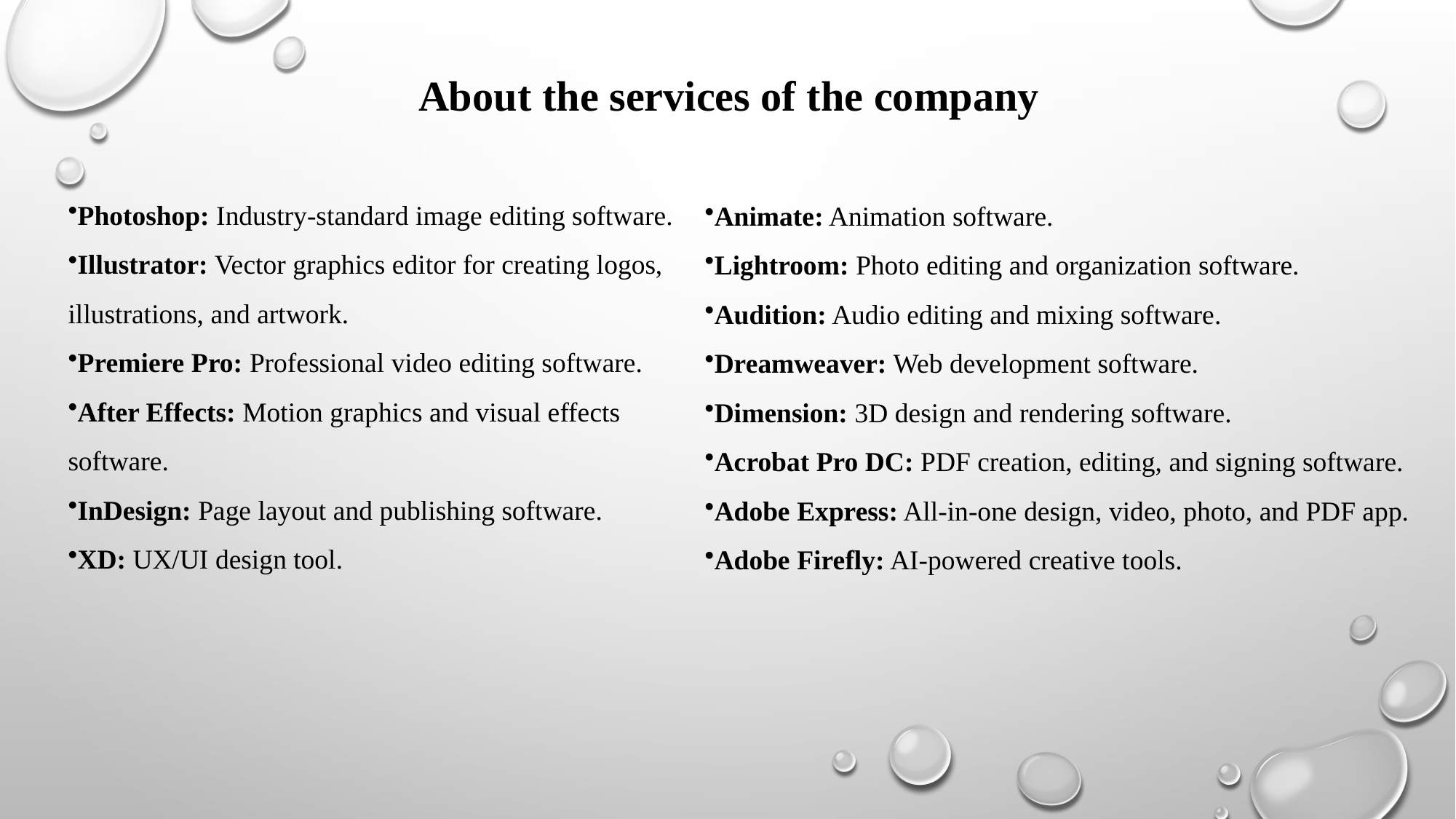

About the services of the company
Animate: Animation software.
Lightroom: Photo editing and organization software.
Audition: Audio editing and mixing software.
Dreamweaver: Web development software.
Dimension: 3D design and rendering software.
Acrobat Pro DC: PDF creation, editing, and signing software.
Adobe Express: All-in-one design, video, photo, and PDF app.
Adobe Firefly: AI-powered creative tools.
Photoshop: Industry-standard image editing software.
Illustrator: Vector graphics editor for creating logos, illustrations, and artwork.
Premiere Pro: Professional video editing software.
After Effects: Motion graphics and visual effects software.
InDesign: Page layout and publishing software.
XD: UX/UI design tool.